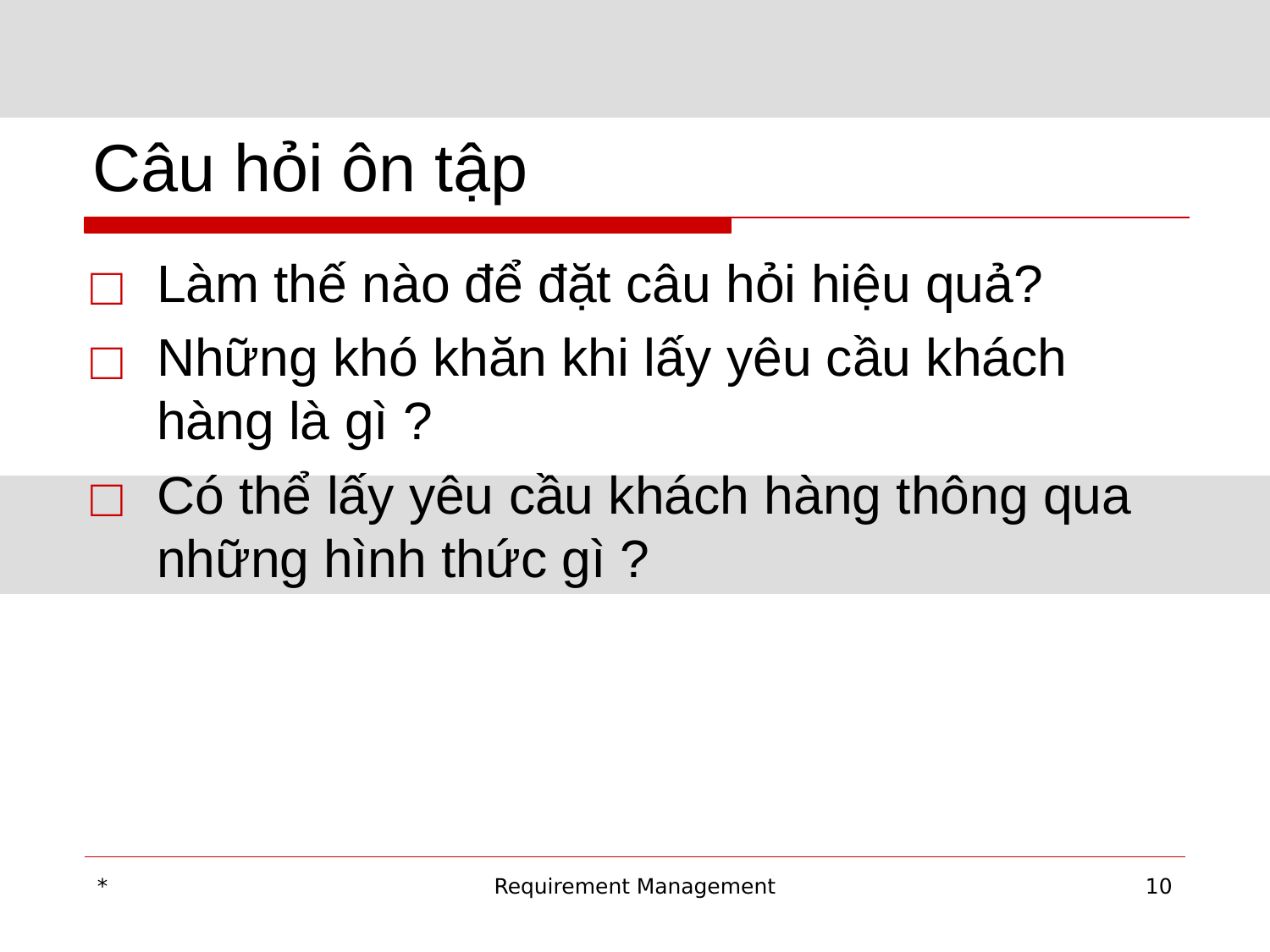

# Câu hỏi ôn tập
Làm thế nào để đặt câu hỏi hiệu quả?
Những khó khăn khi lấy yêu cầu khách hàng là gì ?
Có thể lấy yêu cầu khách hàng thông qua những hình thức gì ?
*
Requirement Management
10